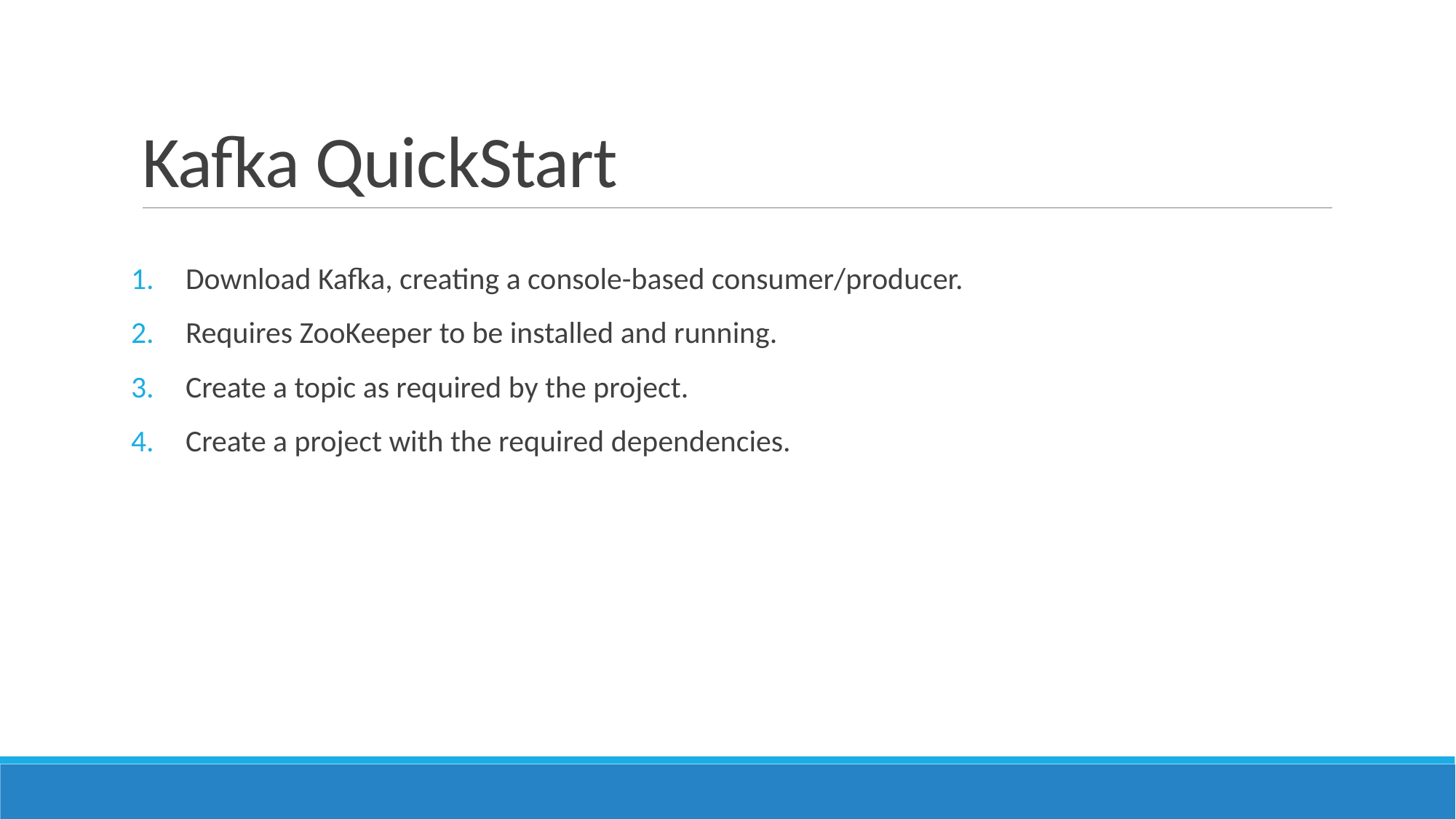

# Kafka QuickStart
Download Kafka, creating a console-based consumer/producer.
Requires ZooKeeper to be installed and running.
Create a topic as required by the project.
Create a project with the required dependencies.